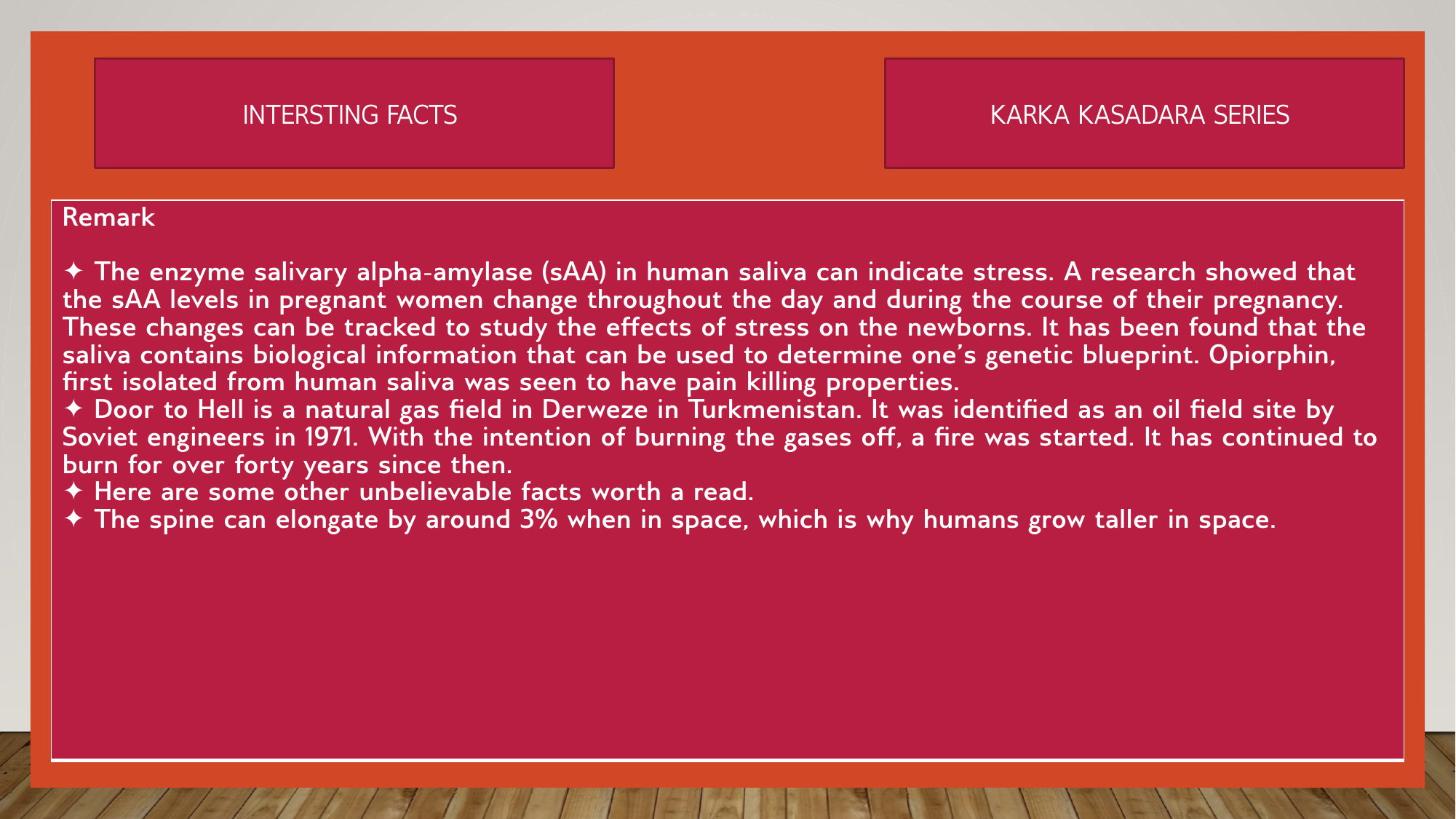

INTERSTING FACTS
KARKA KASADARA SERIES
| Remark ✦ The enzyme salivary alpha-amylase (sAA) in human saliva can indicate stress. A research showed that the sAA levels in pregnant women change throughout the day and during the course of their pregnancy. These changes can be tracked to study the effects of stress on the newborns. It has been found that the saliva contains biological information that can be used to determine one’s genetic blueprint. Opiorphin, first isolated from human saliva was seen to have pain killing properties. ✦ Door to Hell is a natural gas field in Derweze in Turkmenistan. It was identified as an oil field site by Soviet engineers in 1971. With the intention of burning the gases off, a fire was started. It has continued to burn for over forty years since then. ✦ Here are some other unbelievable facts worth a read. ✦ The spine can elongate by around 3% when in space, which is why humans grow taller in space. |
| --- |